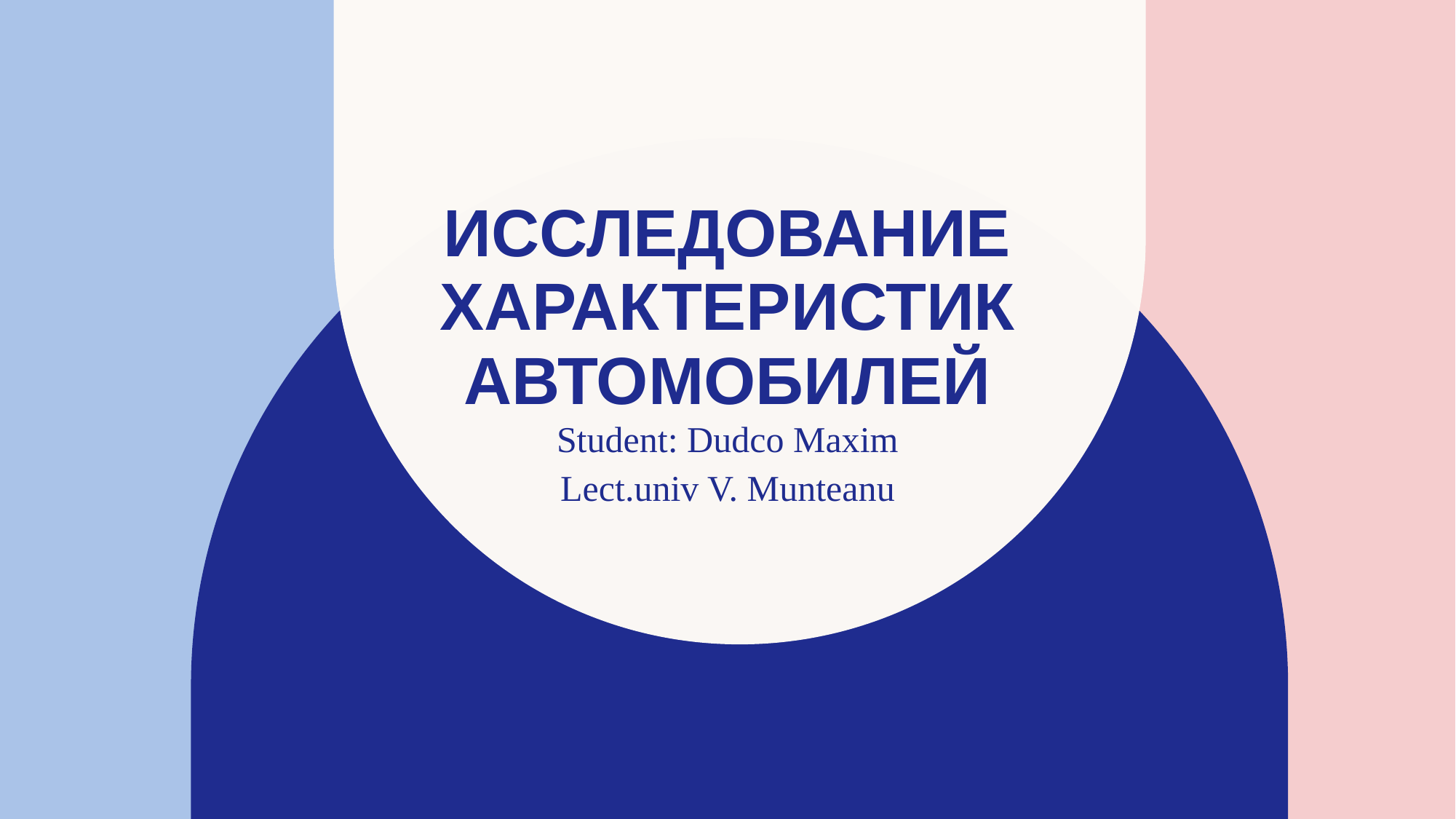

# Исследование характеристик автомобилей
Student: Dudco Maxim
Lect.univ V. Munteanu